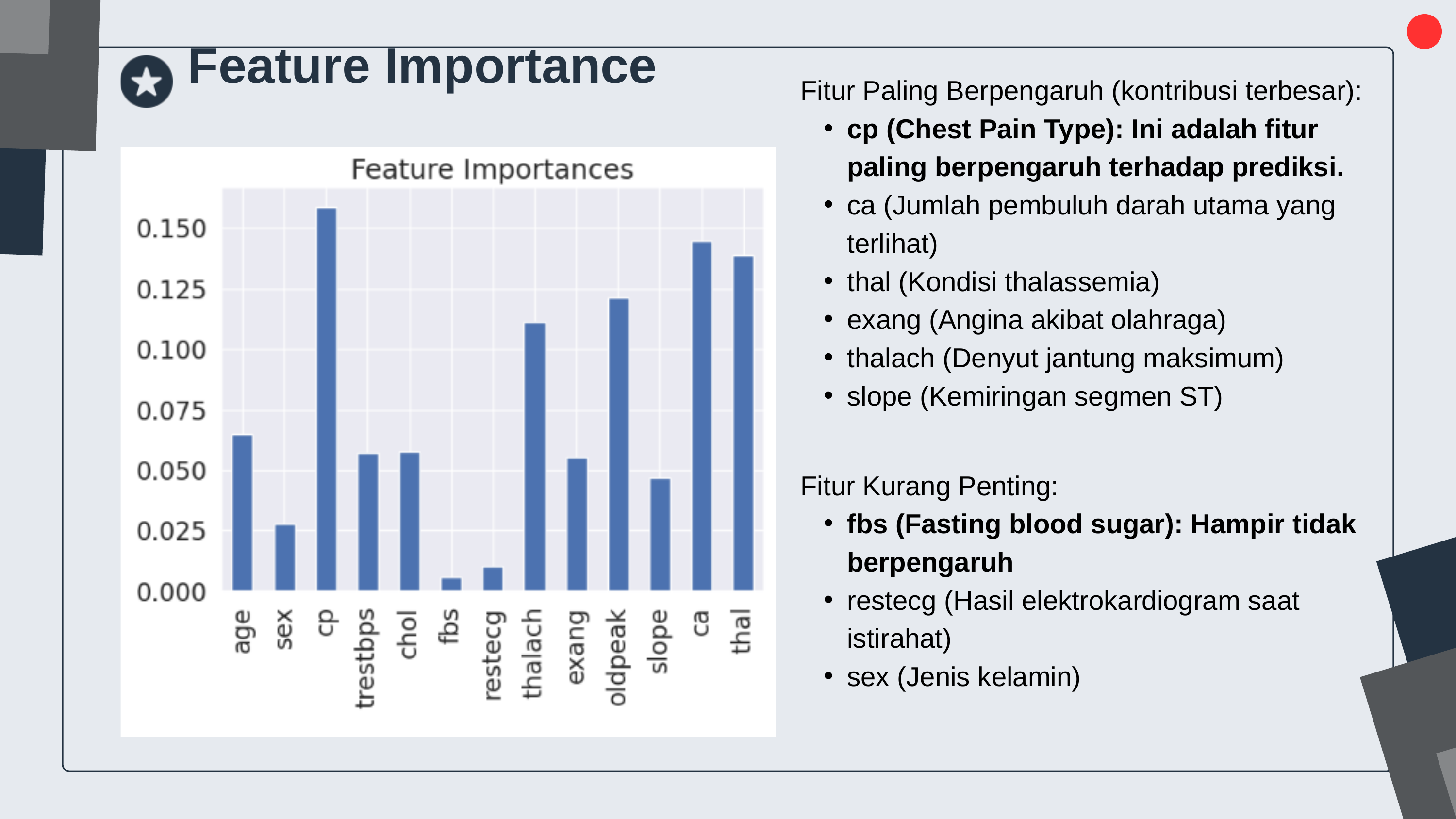

Feature Importance

Fitur Paling Berpengaruh (kontribusi terbesar):
cp (Chest Pain Type): Ini adalah fitur paling berpengaruh terhadap prediksi.
ca (Jumlah pembuluh darah utama yang terlihat)
thal (Kondisi thalassemia)
exang (Angina akibat olahraga)
thalach (Denyut jantung maksimum)
slope (Kemiringan segmen ST)

Fitur Kurang Penting:
fbs (Fasting blood sugar): Hampir tidak berpengaruh
restecg (Hasil elektrokardiogram saat istirahat)
sex (Jenis kelamin)